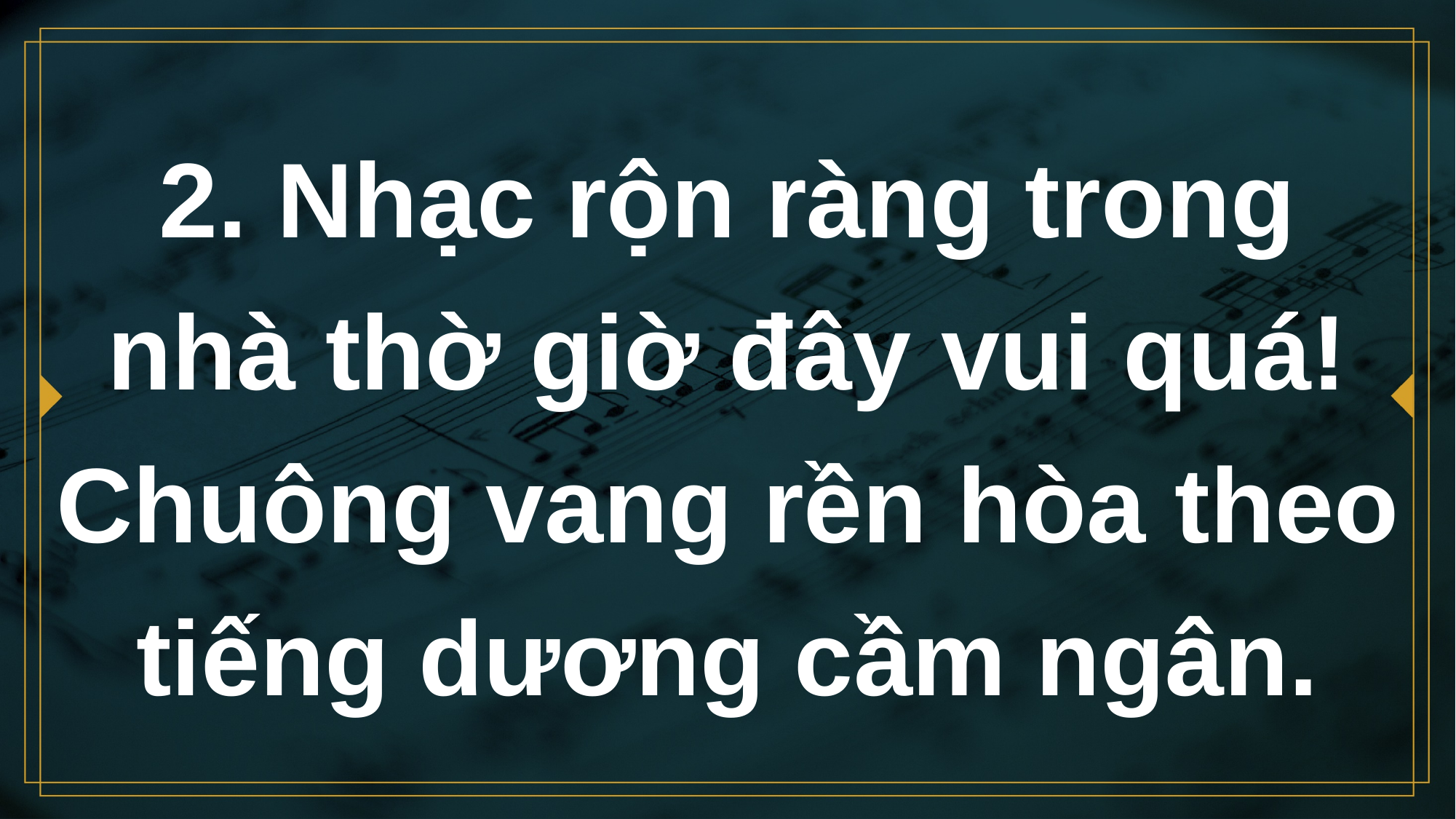

# 2. Nhạc rộn ràng trong nhà thờ giờ đây vui quá! Chuông vang rền hòa theo tiếng dương cầm ngân.